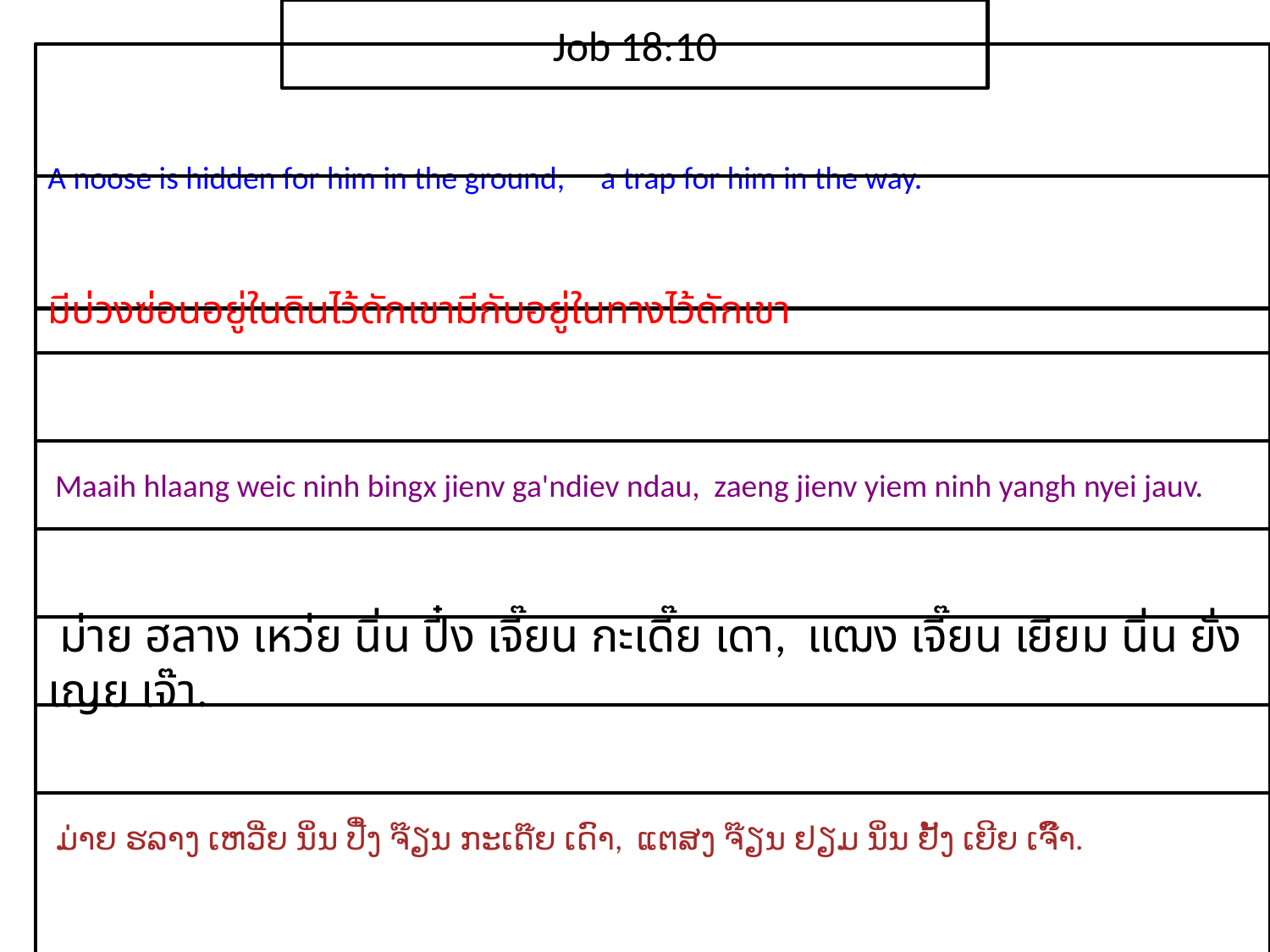

Job 18:10
A noose is hidden for him in the ground,     a trap for him in the way.
มี​บ่วง​ซ่อน​อยู่​ใน​ดิน​ไว้​ดัก​เขามี​กับ​อยู่​ใน​ทาง​ไว้​ดัก​เขา
 Maaih hlaang weic ninh bingx jienv ga'ndiev ndau,  zaeng jienv yiem ninh yangh nyei jauv.
 ม่าย ฮลาง เหว่ย นิ่น ปี๋ง เจี๊ยน กะเดี๊ย เดา,  แฒง เจี๊ยน เยียม นิ่น ยั่ง เญย เจ๊า.
 ມ່າຍ ຮລາງ ເຫວີ່ຍ ນິ່ນ ປີ໋ງ ຈ໊ຽນ ກະເດ໊ຍ ເດົາ,  ແຕສງ ຈ໊ຽນ ຢຽມ ນິ່ນ ຢັ້ງ ເຍີຍ ເຈົ໊າ.